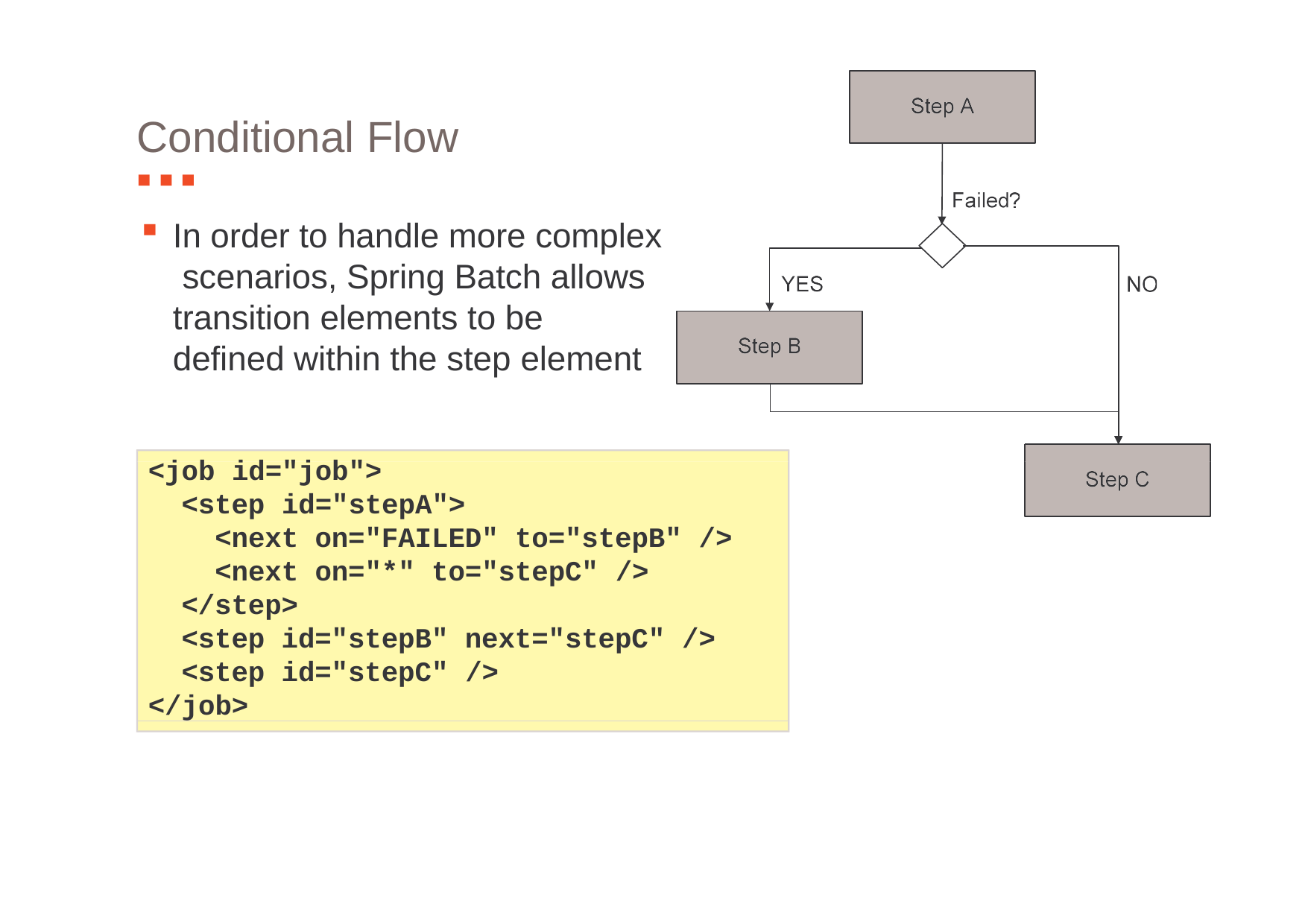

# Conditional Flow
In order to handle more complex  scenarios, Spring Batch allows  transition elements to be  defined within the step element
<job id="job">
<step id="stepA">
<next on="FAILED" to="stepB" />
<next on="*" to="stepC" />
</step>
<step id="stepB" next="stepC" />
<step id="stepC" />
</job>